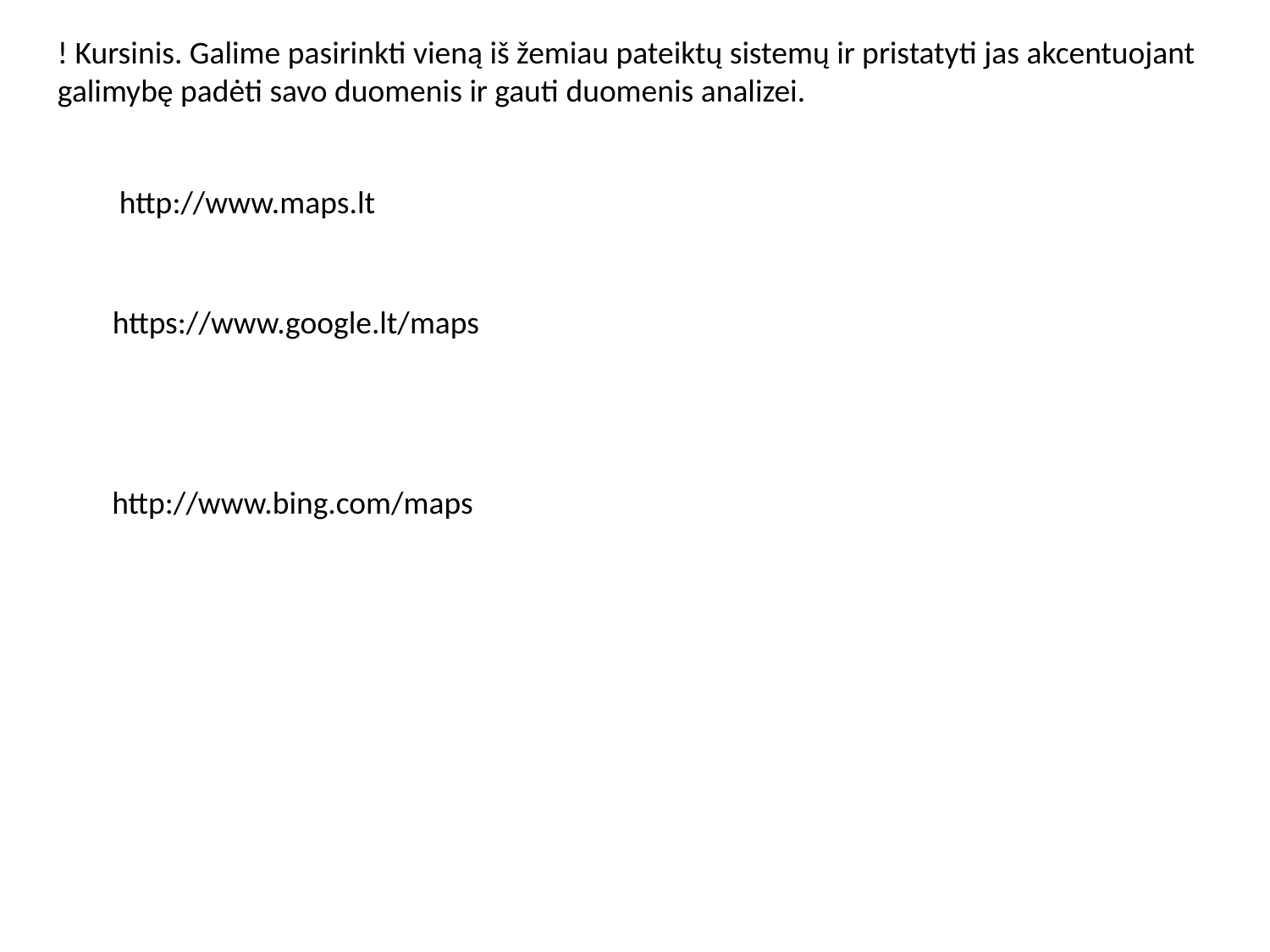

! Kursinis. Galime pasirinkti vieną iš žemiau pateiktų sistemų ir pristatyti jas akcentuojant galimybę padėti savo duomenis ir gauti duomenis analizei.

http://www.maps.lt
https://www.google.lt/maps
http://www.bing.com/maps